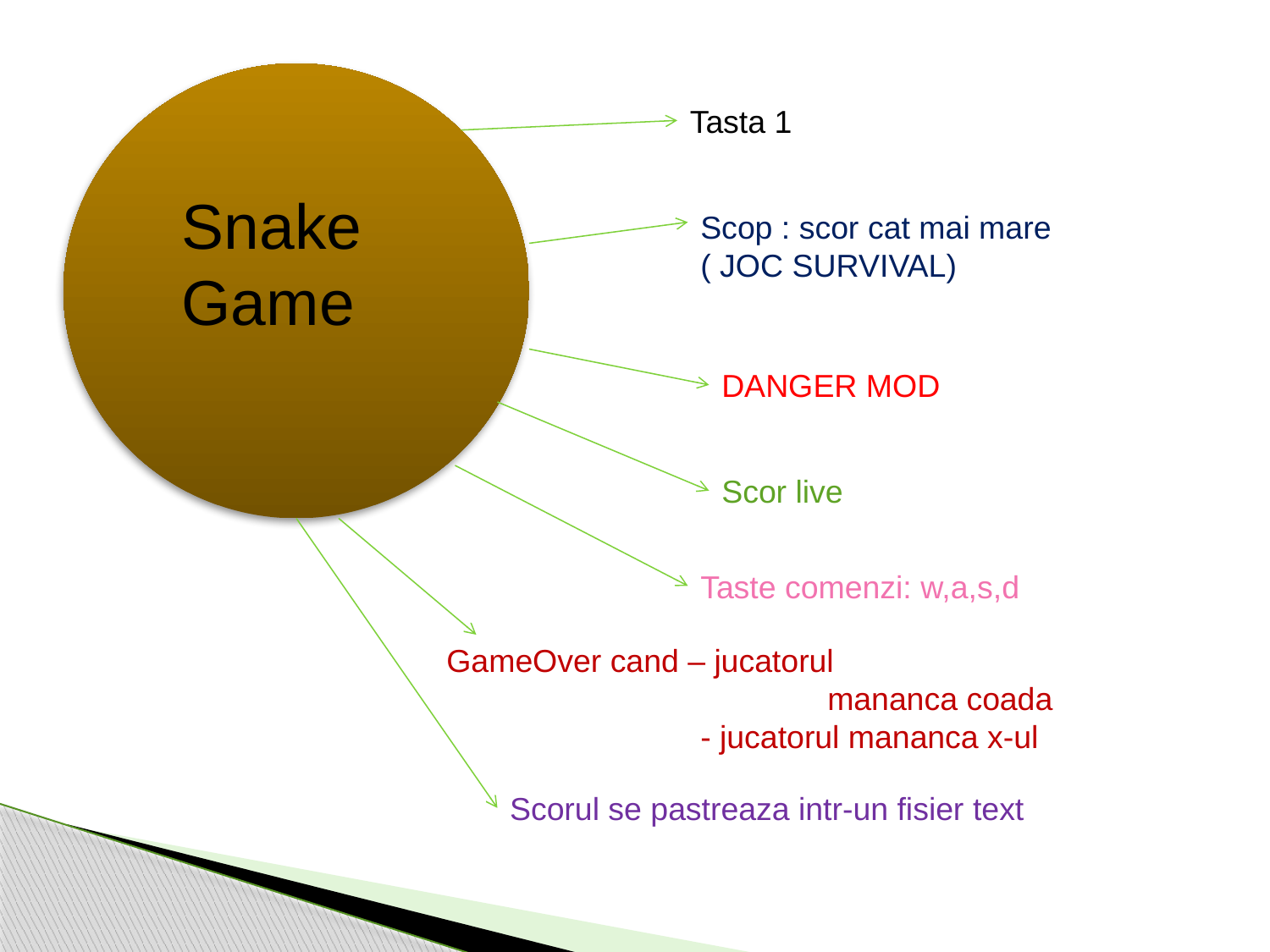

Tasta 1
Snake Game

Scop : scor cat mai mare ( JOC SURVIVAL)
DANGER MOD
Scor live
Taste comenzi: w,a,s,d
GameOver cand – jucatorul 					mananca coada
		- jucatorul mananca x-ul
Scorul se pastreaza intr-un fisier text